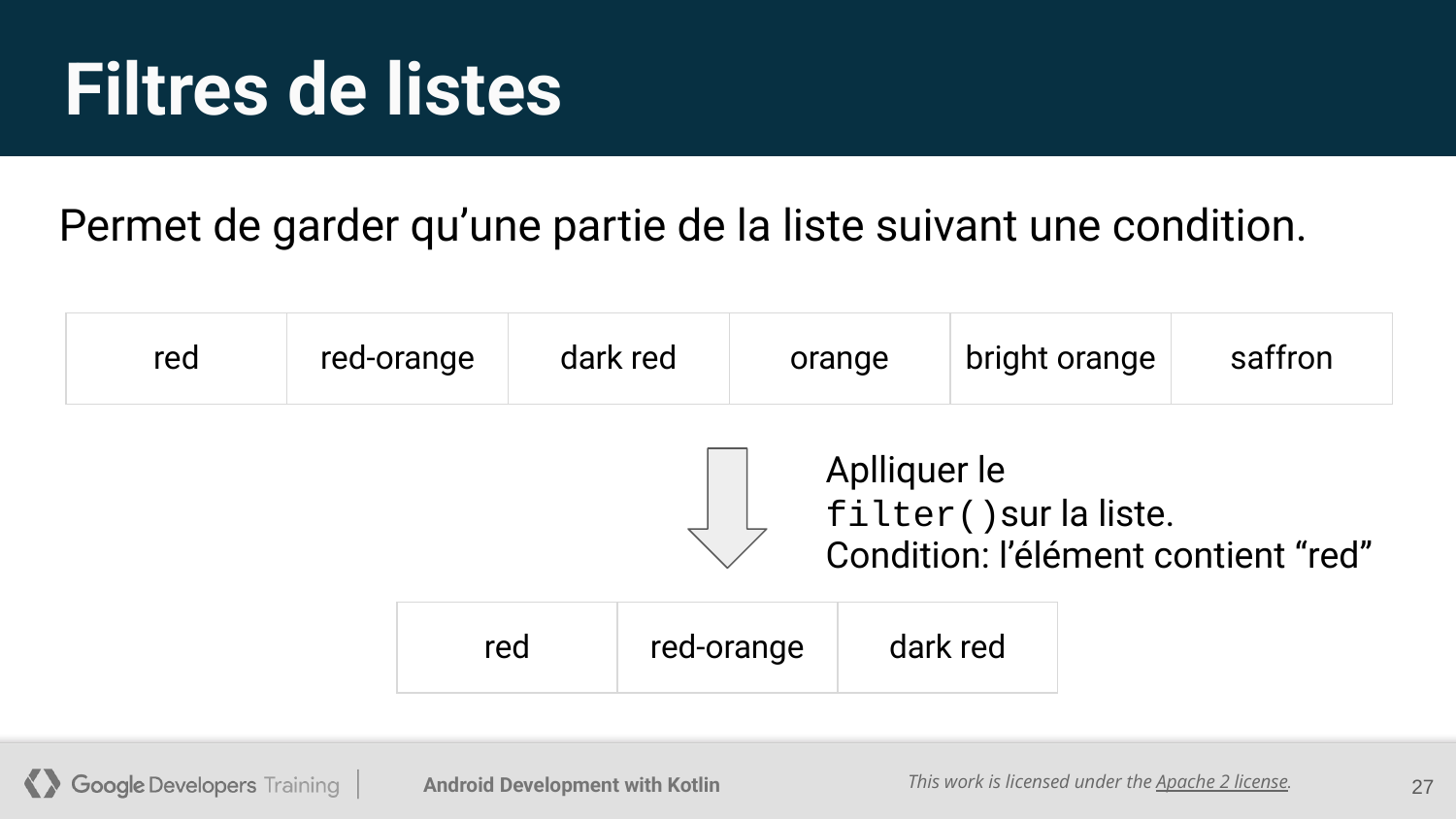

# Filtres de listes
Permet de garder qu’une partie de la liste suivant une condition.
| red | red-orange | dark red | orange | bright orange | saffron |
| --- | --- | --- | --- | --- | --- |
Aplliquer le filter()sur la liste.

Condition: l’élément contient “red”
| red | red-orange | dark red |
| --- | --- | --- |
27